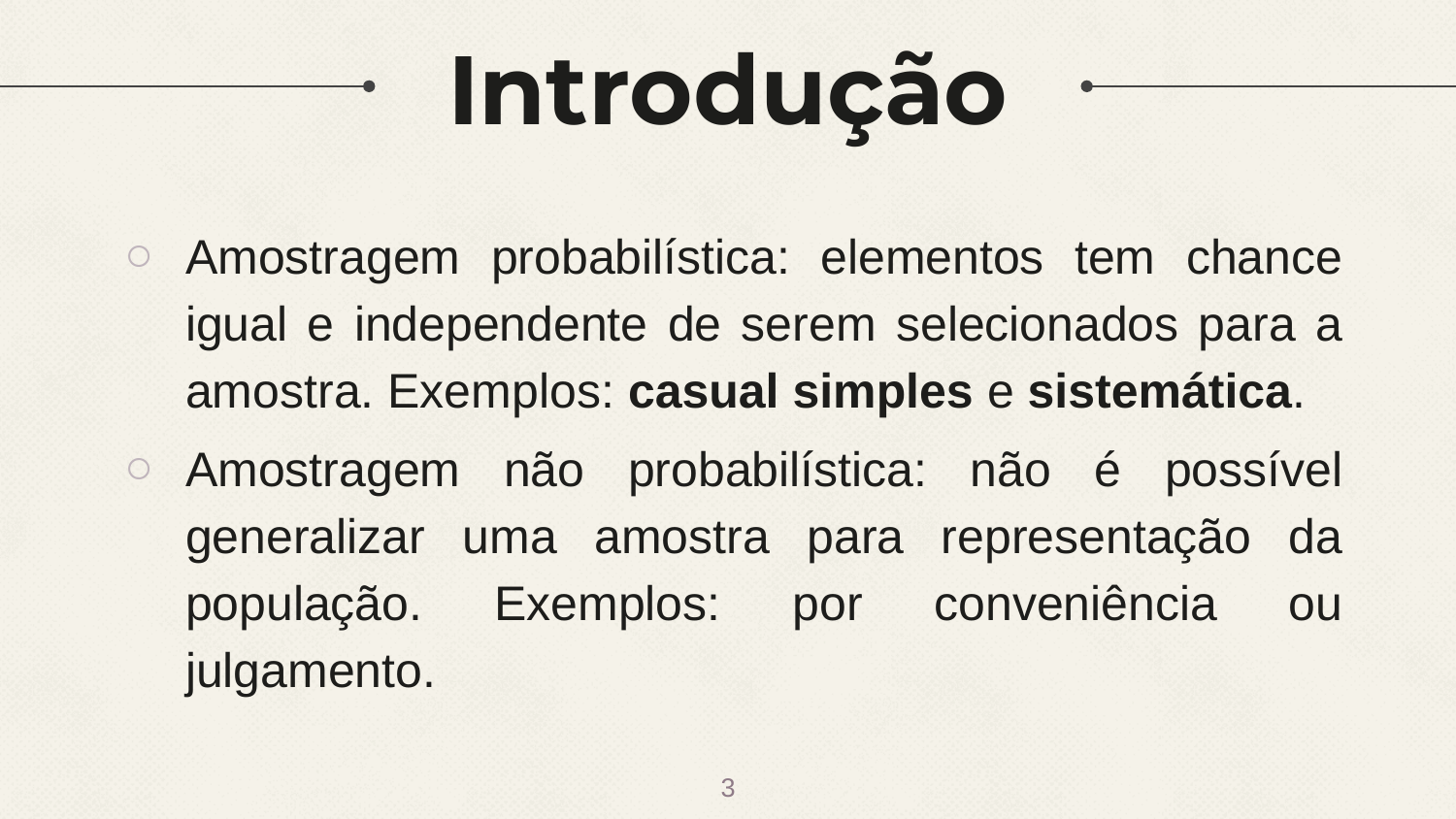

# Introdução
Amostragem probabilística: elementos tem chance igual e independente de serem selecionados para a amostra. Exemplos: casual simples e sistemática.
Amostragem não probabilística: não é possível generalizar uma amostra para representação da população. Exemplos: por conveniência ou julgamento.
3